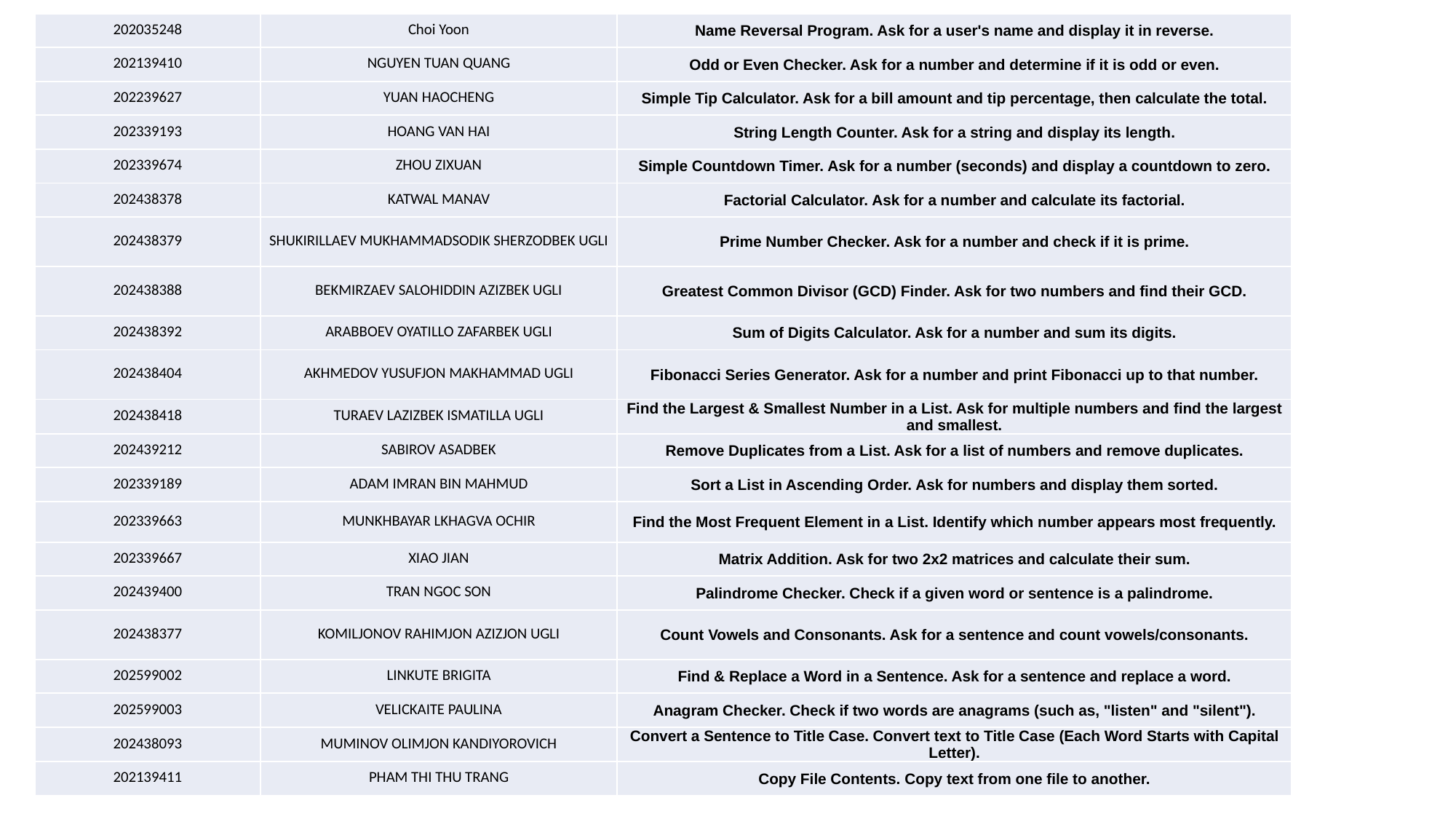

| 202035248 | Choi Yoon | Name Reversal Program. Ask for a user's name and display it in reverse. |
| --- | --- | --- |
| 202139410 | NGUYEN TUAN QUANG | Odd or Even Checker. Ask for a number and determine if it is odd or even. |
| 202239627 | YUAN HAOCHENG | Simple Tip Calculator. Ask for a bill amount and tip percentage, then calculate the total. |
| 202339193 | HOANG VAN HAI | String Length Counter. Ask for a string and display its length. |
| 202339674 | ZHOU ZIXUAN | Simple Countdown Timer. Ask for a number (seconds) and display a countdown to zero. |
| 202438378 | KATWAL MANAV | Factorial Calculator. Ask for a number and calculate its factorial. |
| 202438379 | SHUKIRILLAEV MUKHAMMADSODIK SHERZODBEK UGLI | Prime Number Checker. Ask for a number and check if it is prime. |
| 202438388 | BEKMIRZAEV SALOHIDDIN AZIZBEK UGLI | Greatest Common Divisor (GCD) Finder. Ask for two numbers and find their GCD. |
| 202438392 | ARABBOEV OYATILLO ZAFARBEK UGLI | Sum of Digits Calculator. Ask for a number and sum its digits. |
| 202438404 | AKHMEDOV YUSUFJON MAKHAMMAD UGLI | Fibonacci Series Generator. Ask for a number and print Fibonacci up to that number. |
| 202438418 | TURAEV LAZIZBEK ISMATILLA UGLI | Find the Largest & Smallest Number in a List. Ask for multiple numbers and find the largest and smallest. |
| 202439212 | SABIROV ASADBEK | Remove Duplicates from a List. Ask for a list of numbers and remove duplicates. |
| 202339189 | ADAM IMRAN BIN MAHMUD | Sort a List in Ascending Order. Ask for numbers and display them sorted. |
| 202339663 | MUNKHBAYAR LKHAGVA OCHIR | Find the Most Frequent Element in a List. Identify which number appears most frequently. |
| 202339667 | XIAO JIAN | Matrix Addition. Ask for two 2x2 matrices and calculate their sum. |
| 202439400 | TRAN NGOC SON | Palindrome Checker. Check if a given word or sentence is a palindrome. |
| 202438377 | KOMILJONOV RAHIMJON AZIZJON UGLI | Count Vowels and Consonants. Ask for a sentence and count vowels/consonants. |
| 202599002 | LINKUTE BRIGITA | Find & Replace a Word in a Sentence. Ask for a sentence and replace a word. |
| 202599003 | VELICKAITE PAULINA | Anagram Checker. Check if two words are anagrams (such as, "listen" and "silent"). |
| 202438093 | MUMINOV OLIMJON KANDIYOROVICH | Convert a Sentence to Title Case. Convert text to Title Case (Each Word Starts with Capital Letter). |
| 202139411 | PHAM THI THU TRANG | Copy File Contents. Copy text from one file to another. |